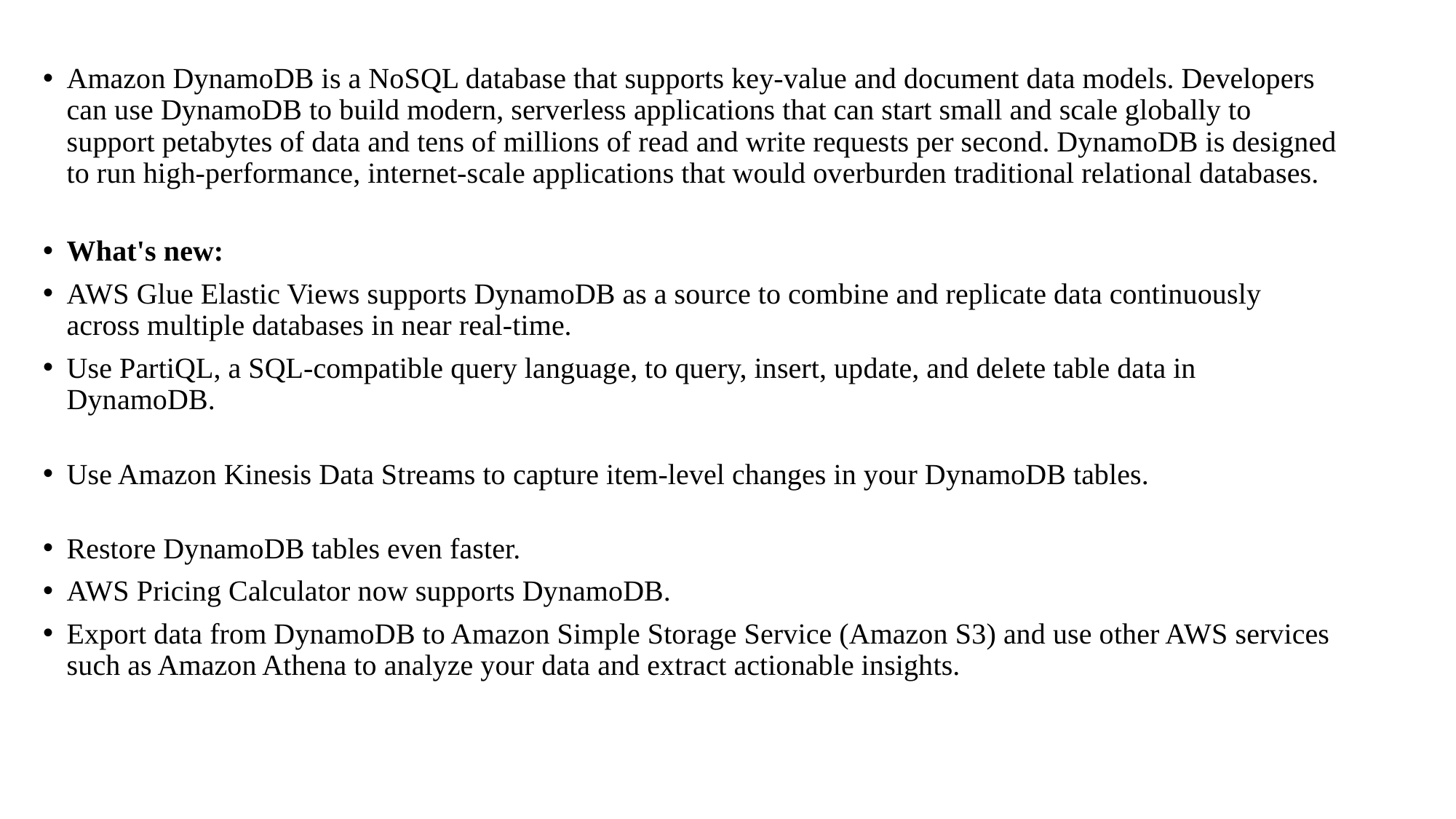

Amazon DynamoDB is a NoSQL database that supports key-value and document data models. Developers can use DynamoDB to build modern, serverless applications that can start small and scale globally to support petabytes of data and tens of millions of read and write requests per second. DynamoDB is designed to run high-performance, internet-scale applications that would overburden traditional relational databases.
What's new:
AWS Glue Elastic Views supports DynamoDB as a source to combine and replicate data continuously across multiple databases in near real-time.
Use PartiQL, a SQL-compatible query language, to query, insert, update, and delete table data in DynamoDB.
Use Amazon Kinesis Data Streams to capture item-level changes in your DynamoDB tables.
Restore DynamoDB tables even faster.
AWS Pricing Calculator now supports DynamoDB.
Export data from DynamoDB to Amazon Simple Storage Service (Amazon S3) and use other AWS services such as Amazon Athena to analyze your data and extract actionable insights.